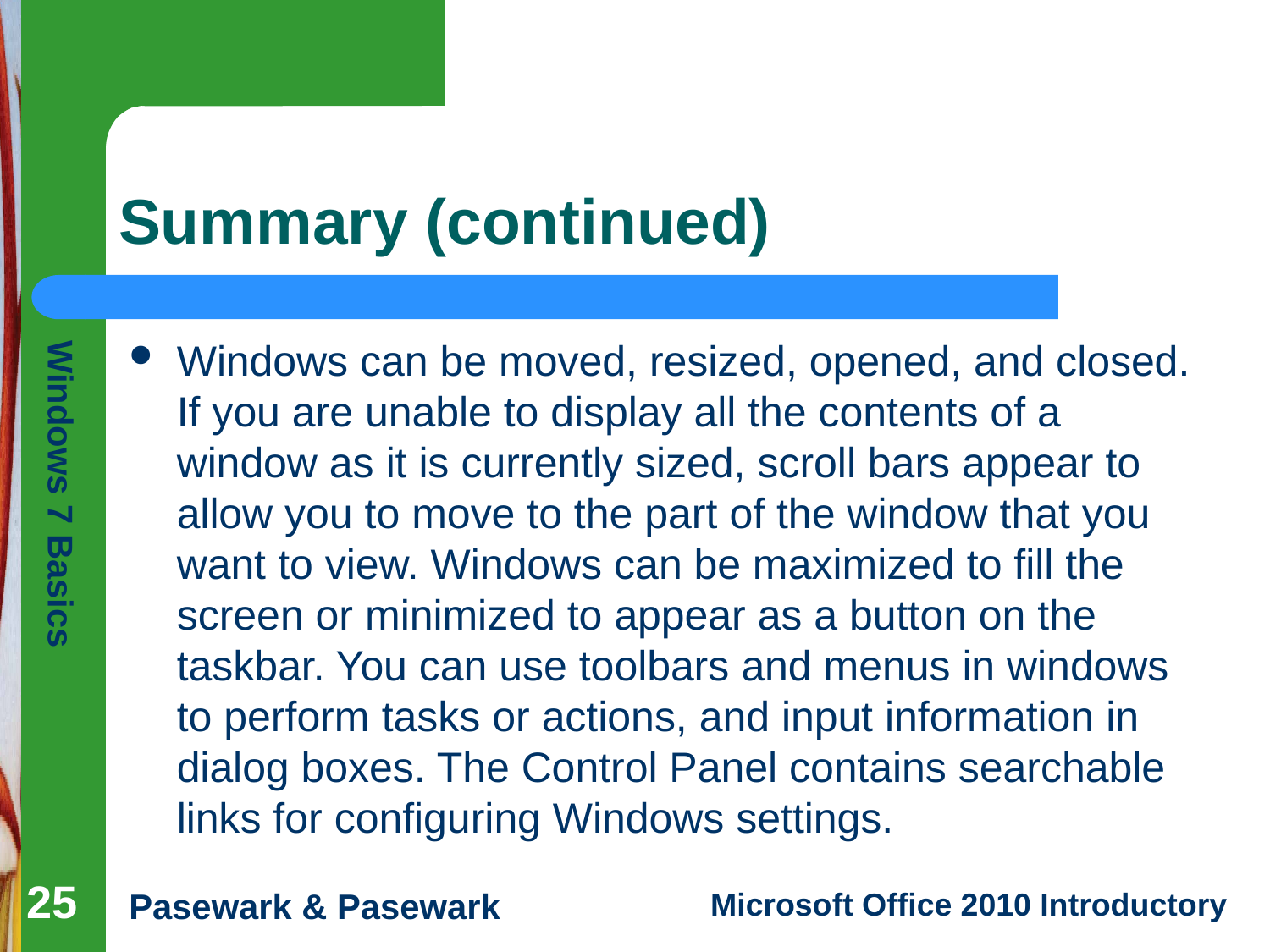

# Summary (continued)
Windows can be moved, resized, opened, and closed. If you are unable to display all the contents of a window as it is currently sized, scroll bars appear to allow you to move to the part of the window that you want to view. Windows can be maximized to fill the screen or minimized to appear as a button on the taskbar. You can use toolbars and menus in windows to perform tasks or actions, and input information in dialog boxes. The Control Panel contains searchable links for configuring Windows settings.
25